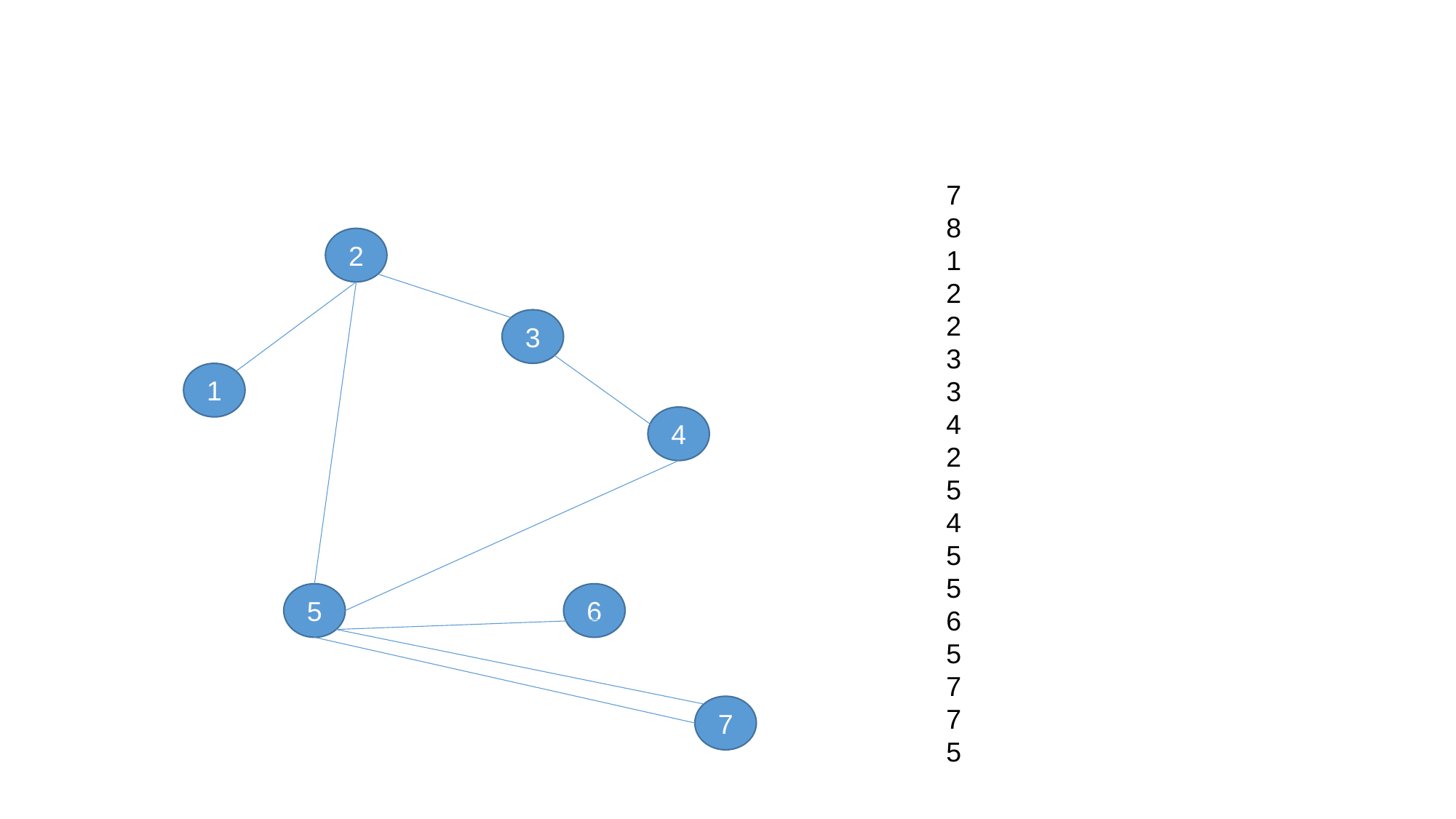

7 8 1 2 2 3 3 4 2 5 4 5 5 6 5 7
7 5
2
3
1
4
5
6
7